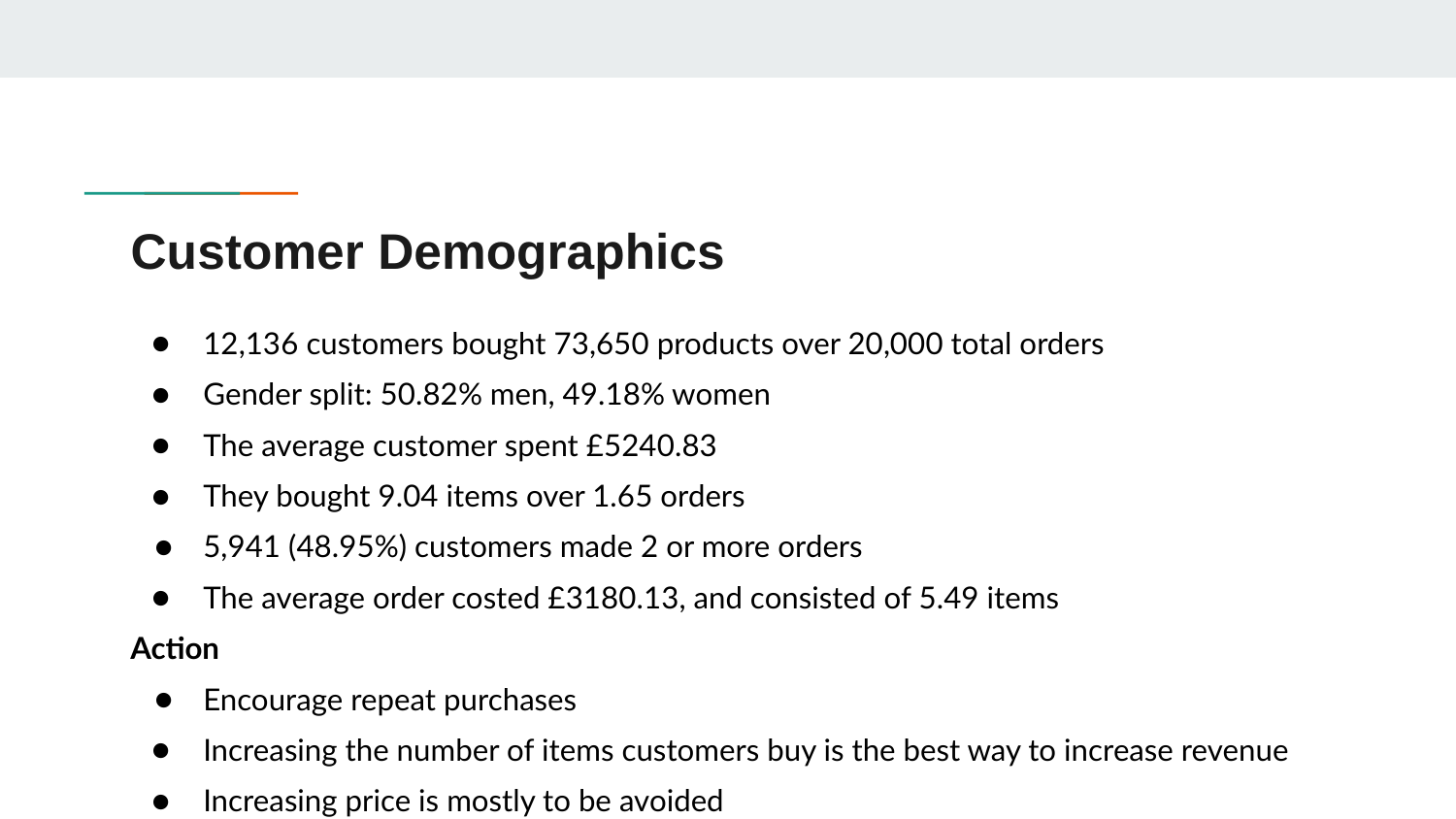

# Customer Demographics
12,136 customers bought 73,650 products over 20,000 total orders
Gender split: 50.82% men, 49.18% women
The average customer spent £5240.83
They bought 9.04 items over 1.65 orders
5,941 (48.95%) customers made 2 or more orders
The average order costed £3180.13, and consisted of 5.49 items
Action
Encourage repeat purchases
Increasing the number of items customers buy is the best way to increase revenue
Increasing price is mostly to be avoided